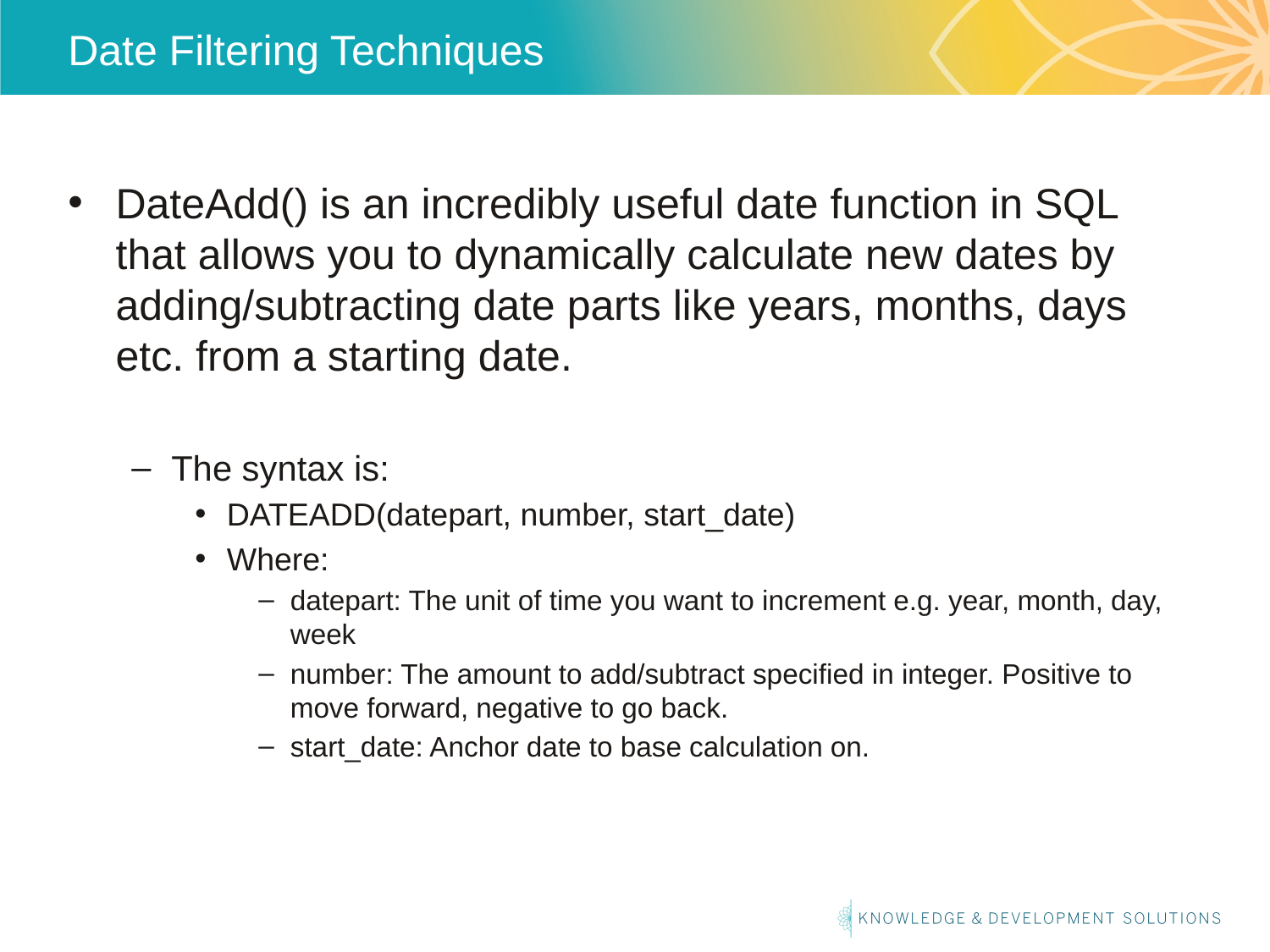

# Date Filtering Techniques
DateAdd() is an incredibly useful date function in SQL that allows you to dynamically calculate new dates by adding/subtracting date parts like years, months, days etc. from a starting date.

The syntax is:
DATEADD(datepart, number, start_date)
Where:
datepart: The unit of time you want to increment e.g. year, month, day, week
number: The amount to add/subtract specified in integer. Positive to move forward, negative to go back.
start_date: Anchor date to base calculation on.